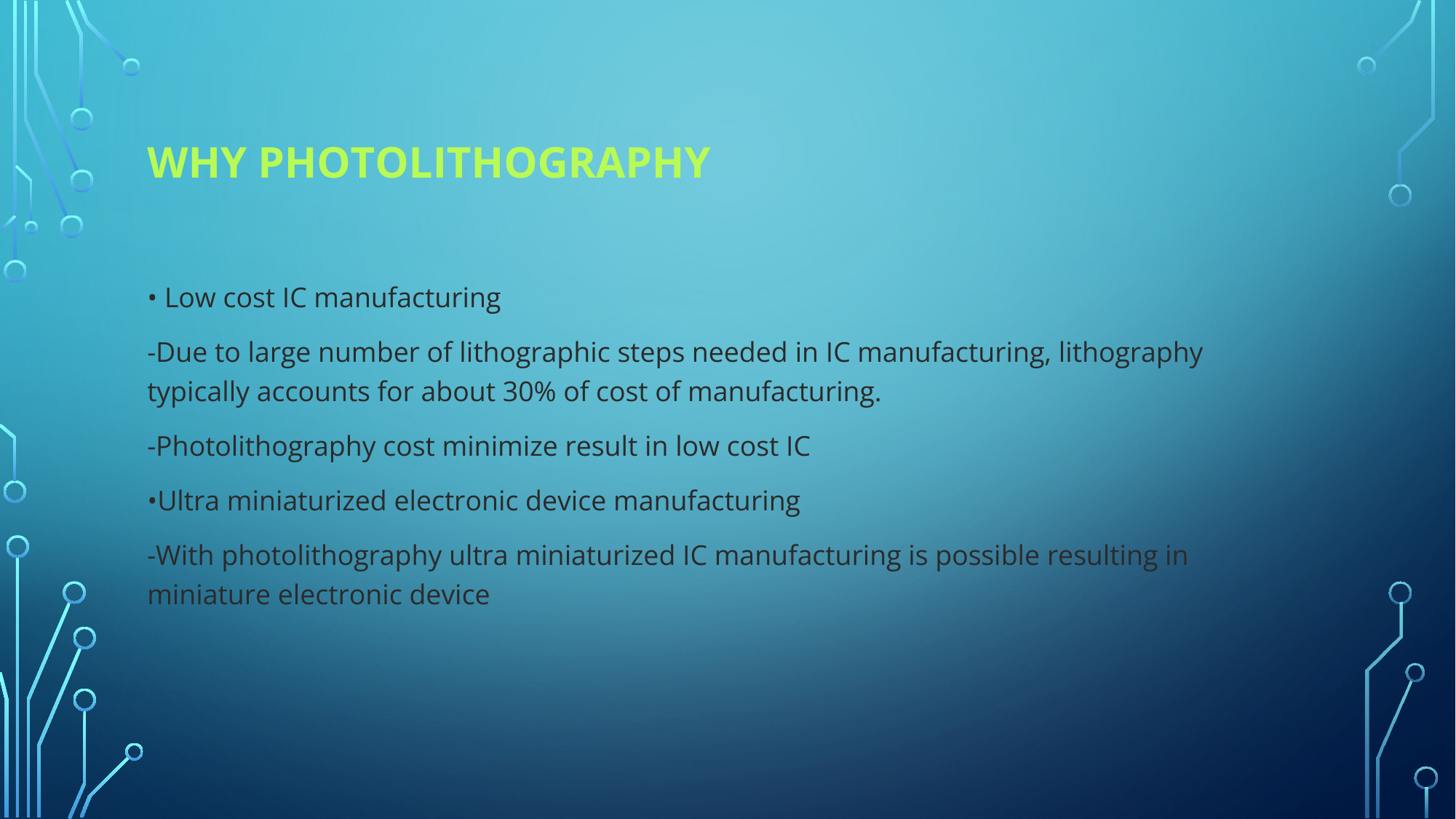

# Why Photolithography
• Low cost IC manufacturing
-Due to large number of lithographic steps needed in IC manufacturing, lithography typically accounts for about 30% of cost of manufacturing.
-Photolithography cost minimize result in low cost IC
•Ultra miniaturized electronic device manufacturing
-With photolithography ultra miniaturized IC manufacturing is possible resulting in miniature electronic device